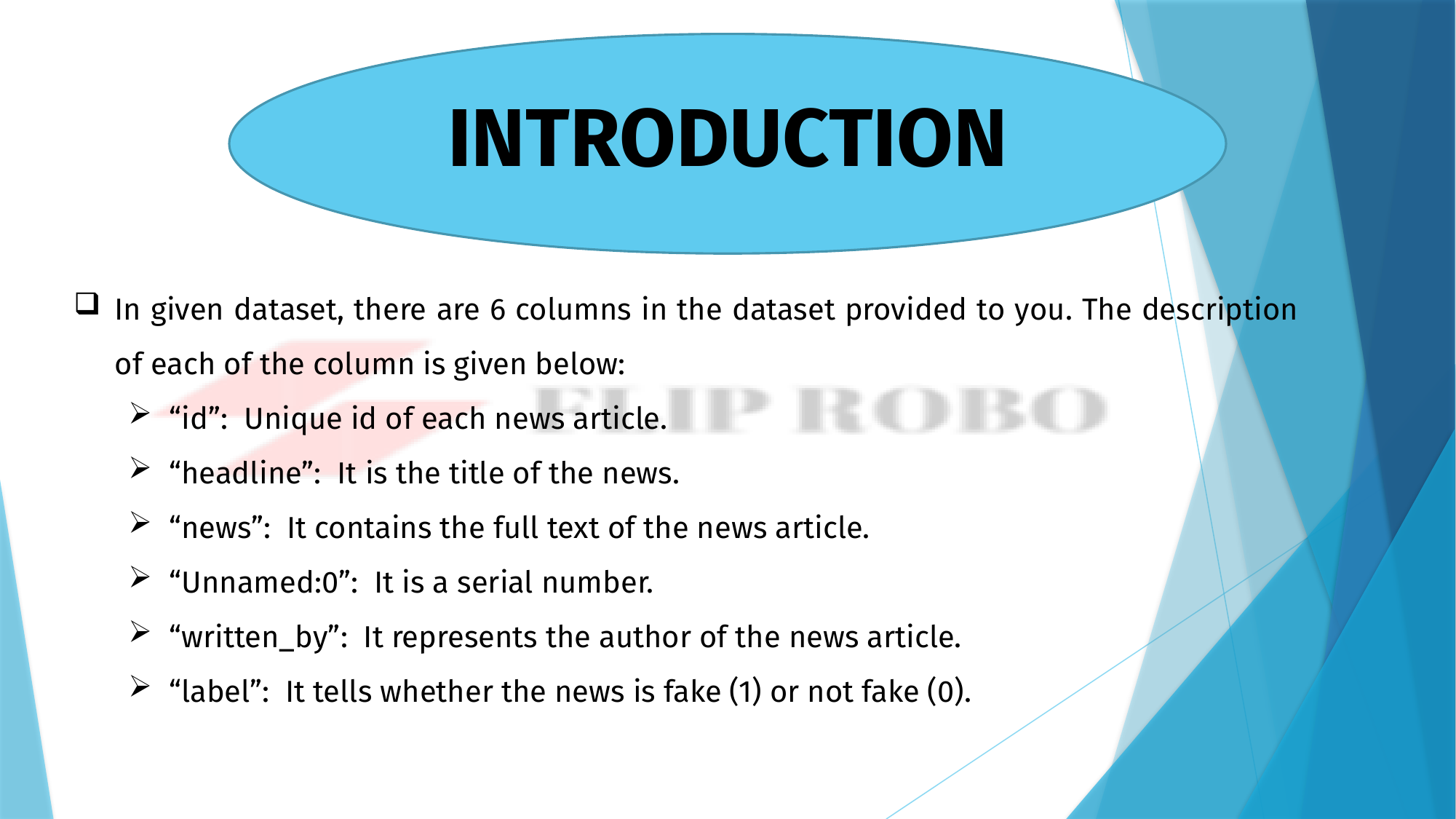

INTRODUCTION
In given dataset, there are 6 columns in the dataset provided to you. The description of each of the column is given below:
“id”:  Unique id of each news article.
“headline”:  It is the title of the news.
“news”:  It contains the full text of the news article.
“Unnamed:0”:  It is a serial number.
“written_by”:  It represents the author of the news article.
“label”:  It tells whether the news is fake (1) or not fake (0).